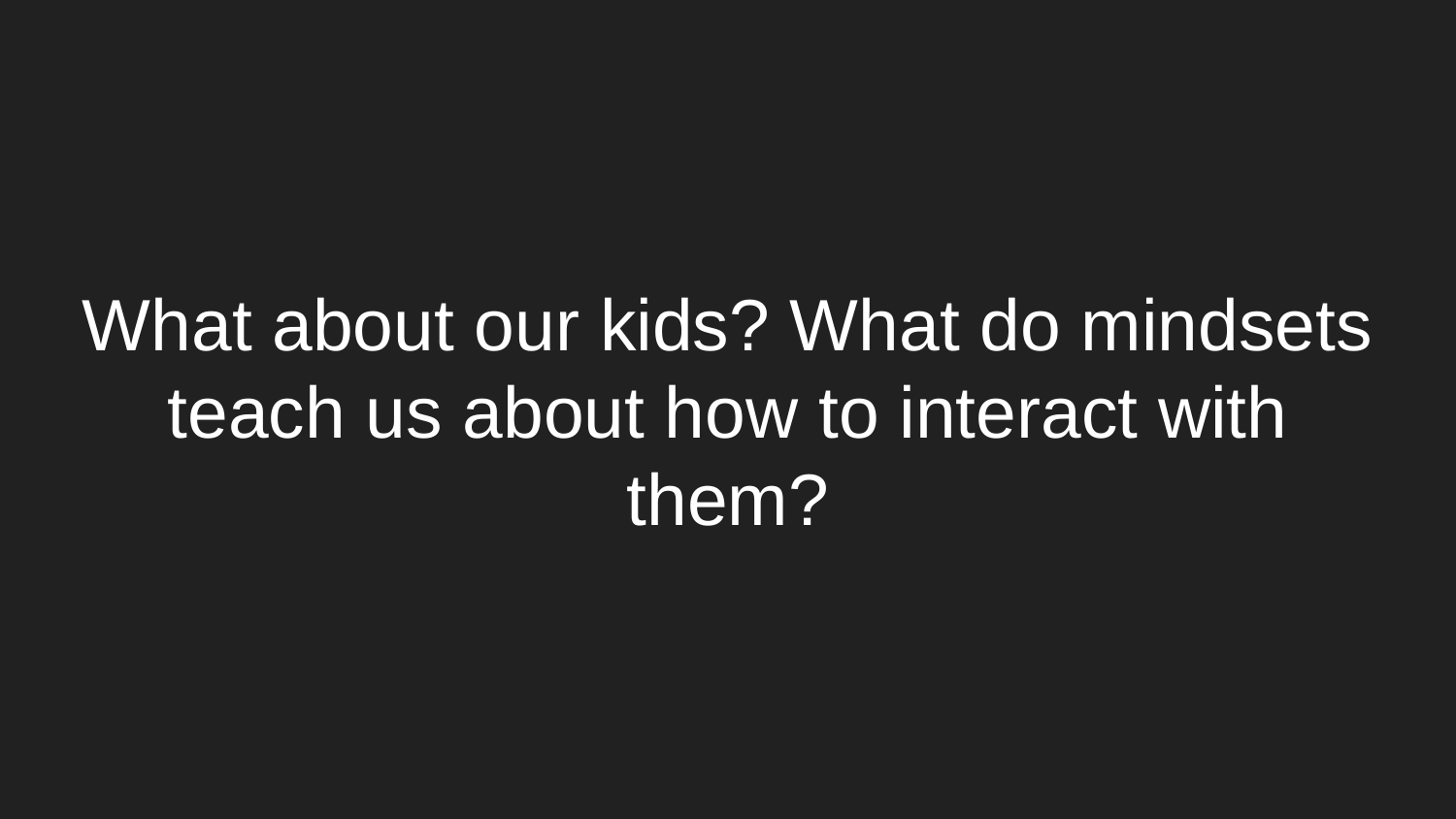

# What about our kids? What do mindsets teach us about how to interact with them?